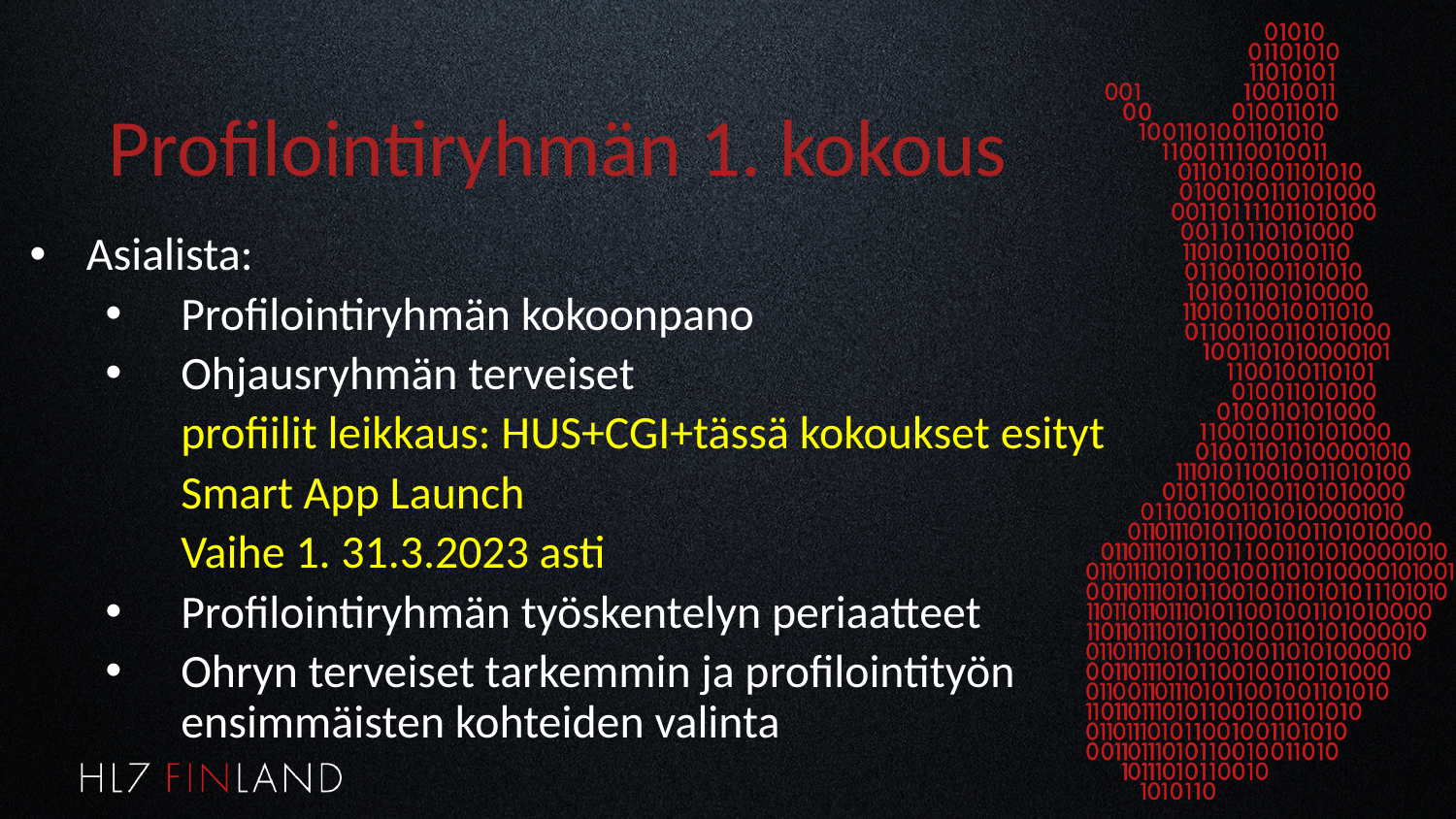

# Profilointiryhmän 1. kokous
Asialista:
Profilointiryhmän kokoonpano
Ohjausryhmän terveiset
	profiilit leikkaus: HUS+CGI+tässä kokoukset esityt
	Smart App Launch
	Vaihe 1. 31.3.2023 asti
Profilointiryhmän työskentelyn periaatteet
Ohryn terveiset tarkemmin ja profilointityön ensimmäisten kohteiden valinta